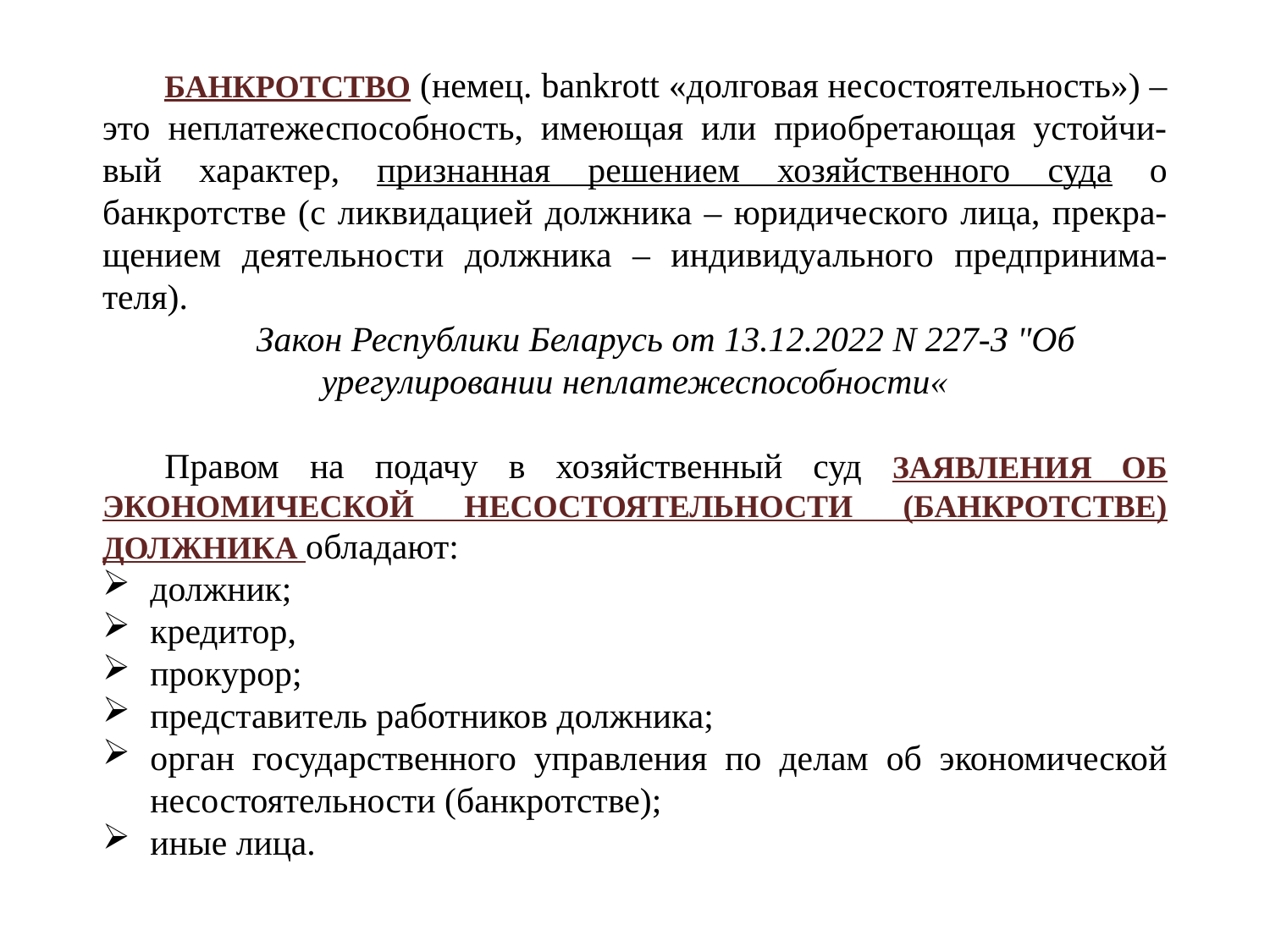

Банкротство (немец. bankrott «долговая несостоятельность») – это неплатежеспособность, имеющая или приобретающая устойчи-вый характер, признанная решением хозяйственного суда о банкротстве (с ликвидацией должника – юридического лица, прекра-щением деятельности должника – индивидуального предпринима-теля).
Закон Республики Беларусь от 13.12.2022 N 227-З "Об урегулировании неплатежеспособности«

Правом на подачу в хозяйственный суд заявления об экономической несостоятельности (банкротстве) должника обладают:
должник;
кредитор,
прокурор;
представитель работников должника;
орган государственного управления по делам об экономической несостоятельности (банкротстве);
иные лица.